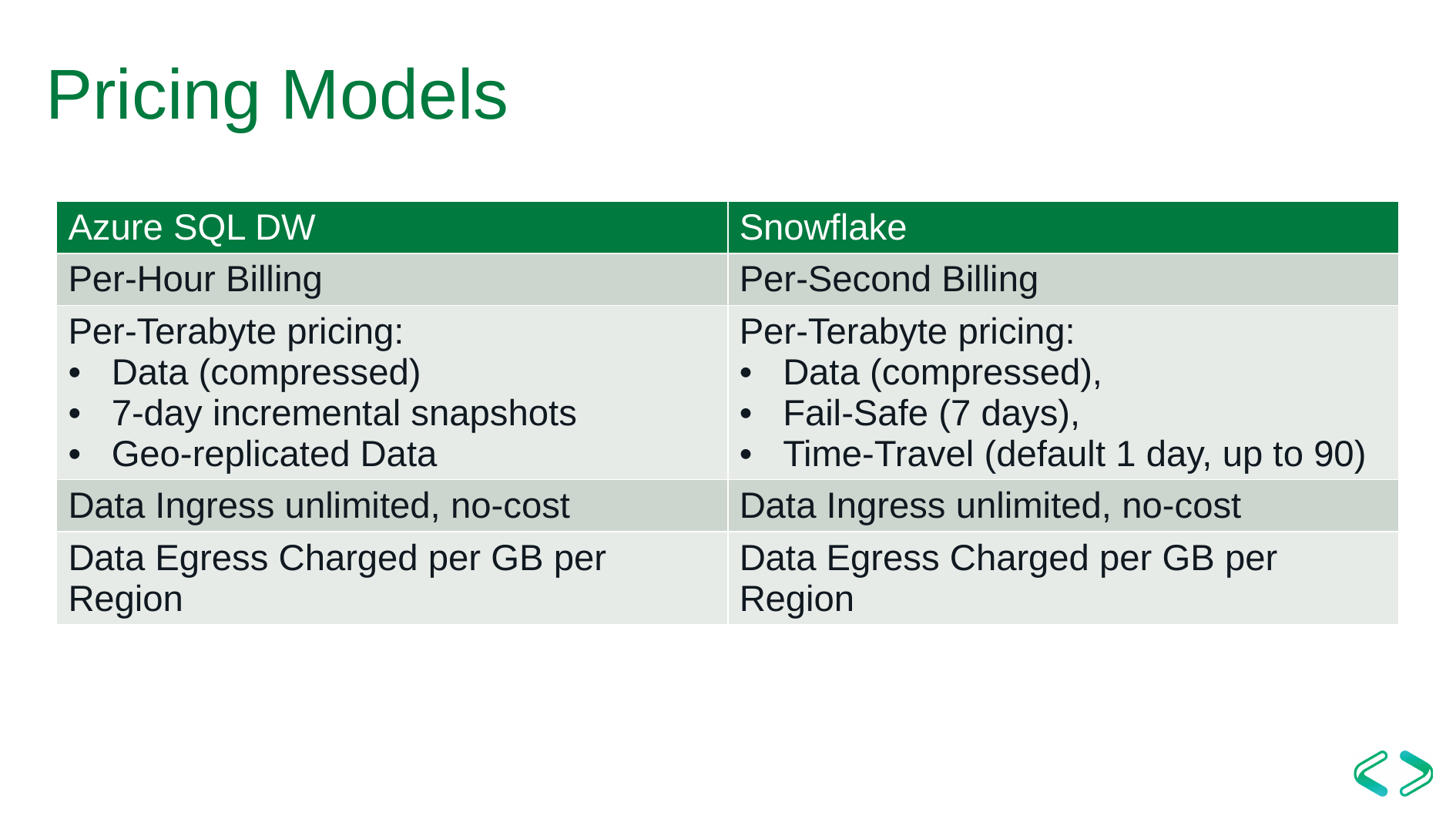

# Pricing Models

| Azure SQL DW | Snowflake |
| --- | --- |
| Per-Hour Billing | Per-Second Billing |
| Per-Terabyte pricing: Data (compressed) 7-day incremental snapshots Geo-replicated Data | Per-Terabyte pricing: Data (compressed), Fail-Safe (7 days), Time-Travel (default 1 day, up to 90) |
| Data Ingress unlimited, no-cost | Data Ingress unlimited, no-cost |
| Data Egress Charged per GB per Region | Data Egress Charged per GB per Region |